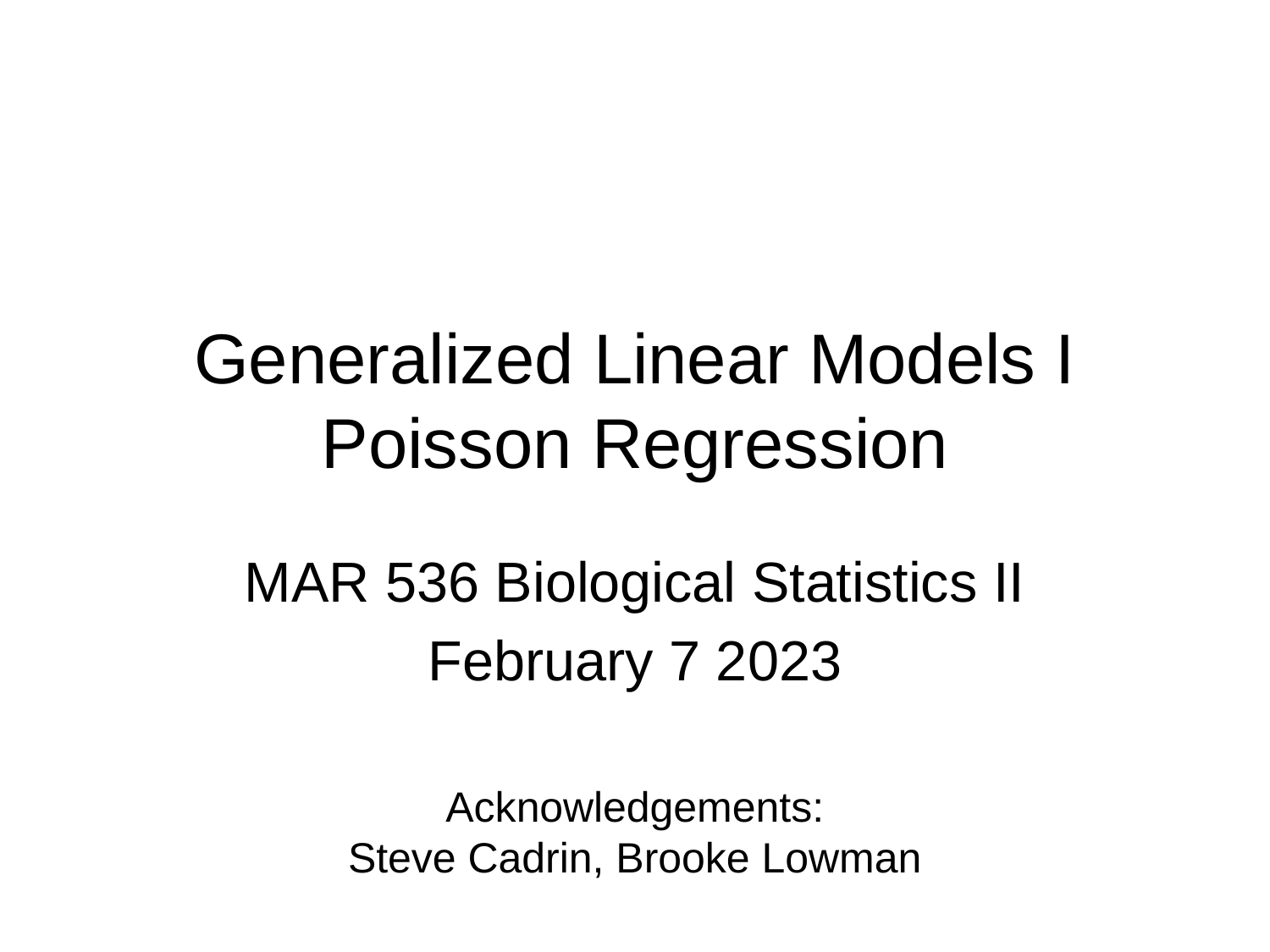

# Generalized Linear Models I Poisson Regression
MAR 536 Biological Statistics II
February 7 2023

Acknowledgements:
Steve Cadrin, Brooke Lowman